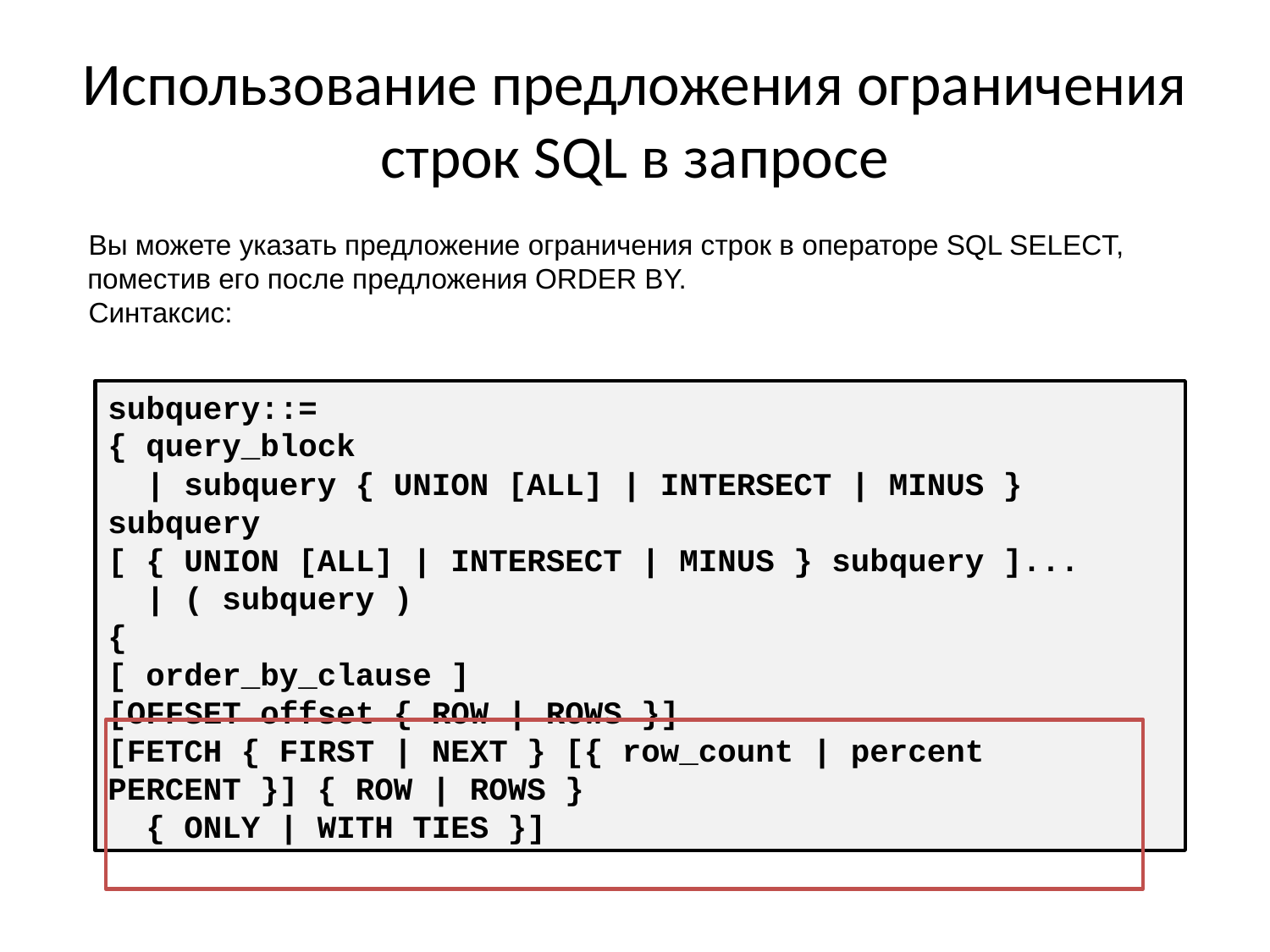

# Использование предложения ограничения строк SQL в запросе
Вы можете указать предложение ограничения строк в операторе SQL SELECT, поместив его после предложения ORDER BY.
Синтаксис:

subquery::=
{ query_block
  | subquery { UNION [ALL] | INTERSECT | MINUS } subquery
[ { UNION [ALL] | INTERSECT | MINUS } subquery ]...
  | ( subquery )
{
[ order_by_clause ]
[OFFSET offset { ROW | ROWS }]
[FETCH { FIRST | NEXT } [{ row_count | percent PERCENT }] { ROW | ROWS }
  { ONLY | WITH TIES }]